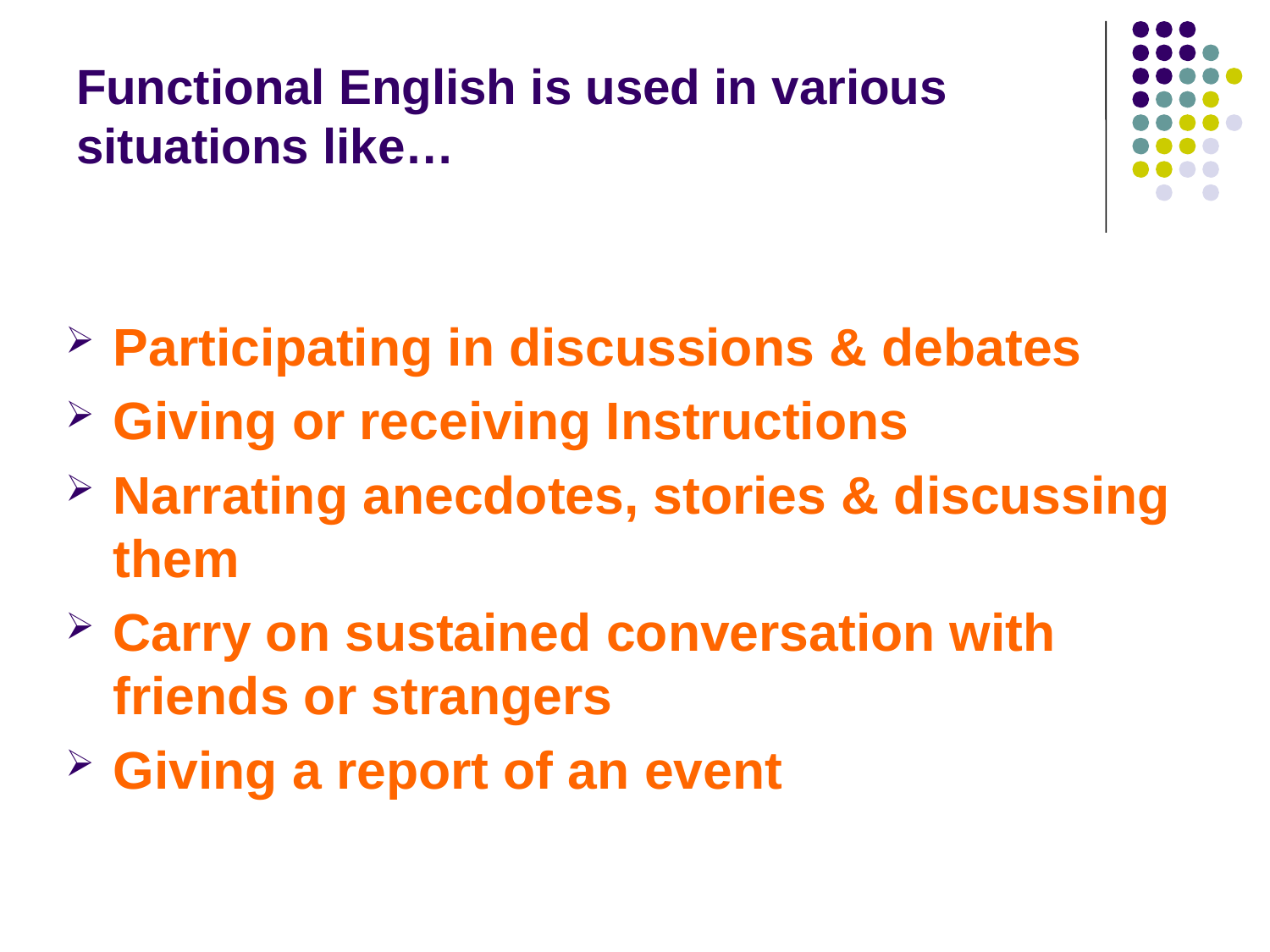

# Functional English is used in various     situations like…

Participating in discussions & debates
Giving or receiving Instructions
Narrating anecdotes, stories & discussing them
Carry on sustained conversation with friends or strangers
Giving a report of an event